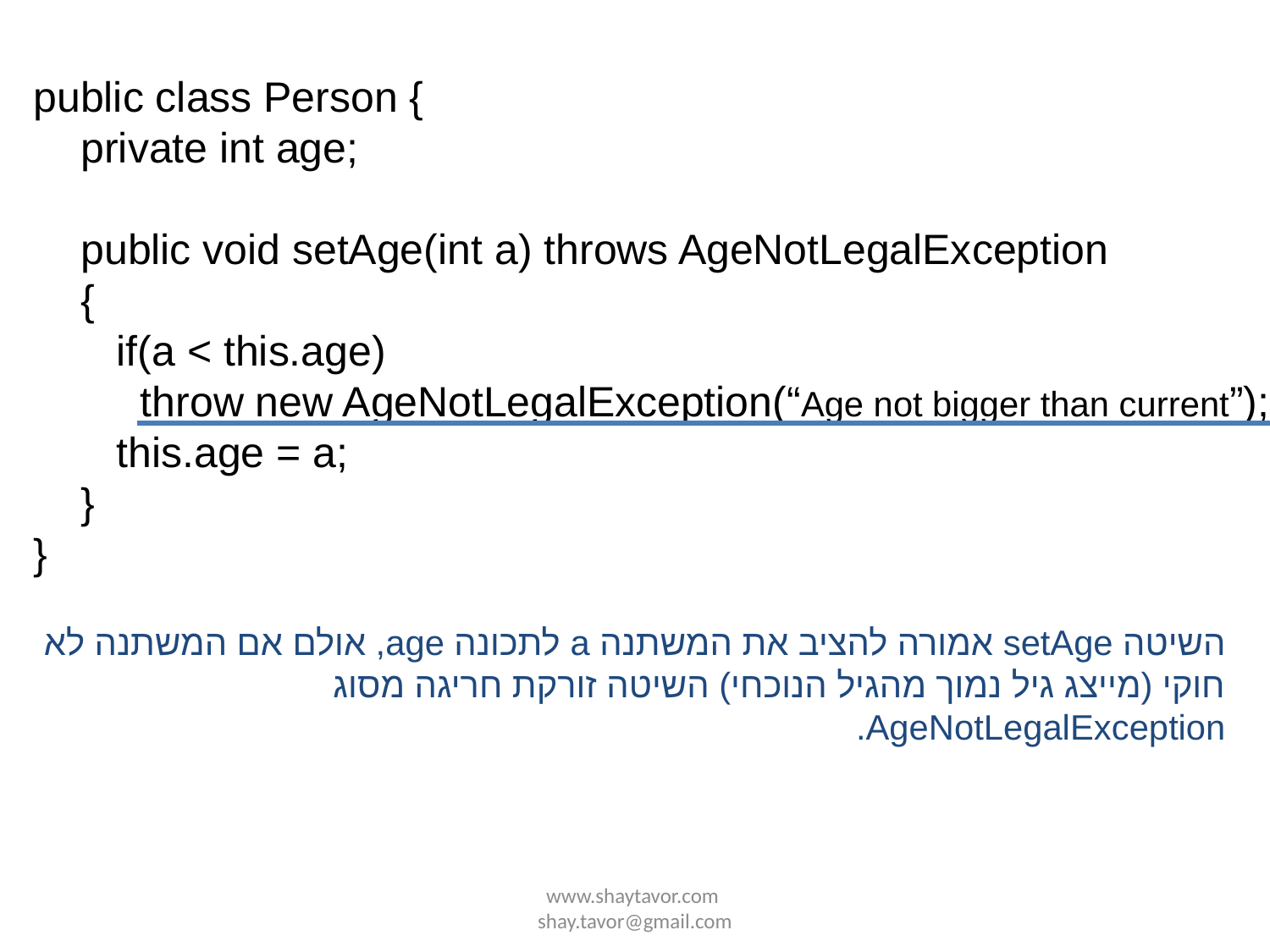

public class Person {
    private int age;

    public void setAge(int a) throws AgeNotLegalException
    {
       if(a < this.age)
         throw new AgeNotLegalException(“Age not bigger than current”);
       this.age = a;
    }
}
השיטה setAge אמורה להציב את המשתנה a לתכונה age, אולם אם המשתנה לא חוקי (מייצג גיל נמוך מהגיל הנוכחי) השיטה זורקת חריגה מסוג AgeNotLegalException.
www.shaytavor.com  shay.tavor@gmail.com